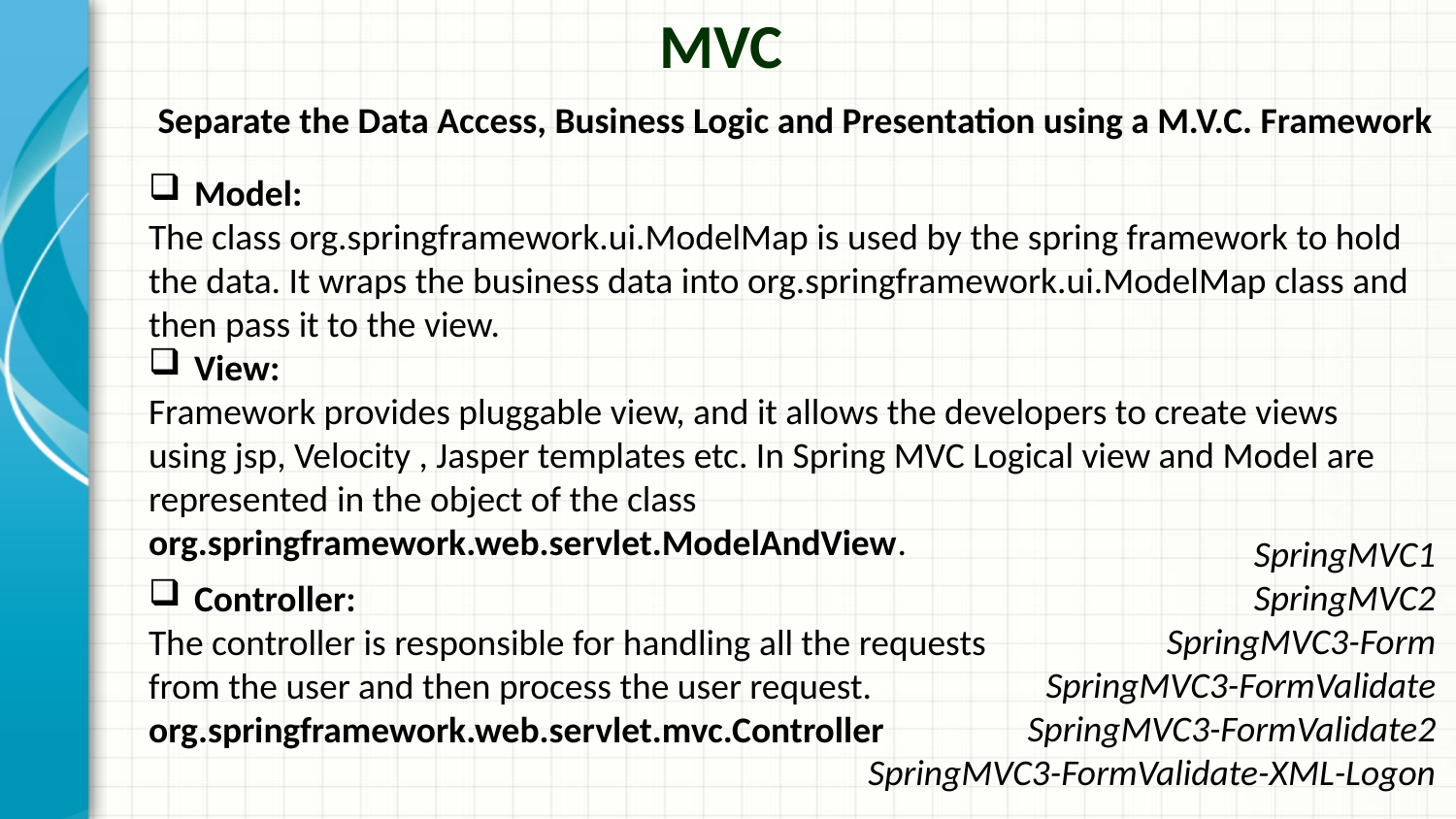

MVC
Separate the Data Access, Business Logic and Presentation using a M.V.C. Framework

Model:
The class org.springframework.ui.ModelMap is used by the spring framework to hold the data. It wraps the business data into org.springframework.ui.ModelMap class and then pass it to the view.
View:
Framework provides pluggable view, and it allows the developers to create views using jsp, Velocity , Jasper templates etc. In Spring MVC Logical view and Model are represented in the object of the class org.springframework.web.servlet.ModelAndView.
SpringMVC1
SpringMVC2
SpringMVC3-Form
SpringMVC3-FormValidate
SpringMVC3-FormValidate2
SpringMVC3-FormValidate-XML-Logon
Controller:
The controller is responsible for handling all the requests from the user and then process the user request.
org.springframework.web.servlet.mvc.Controller